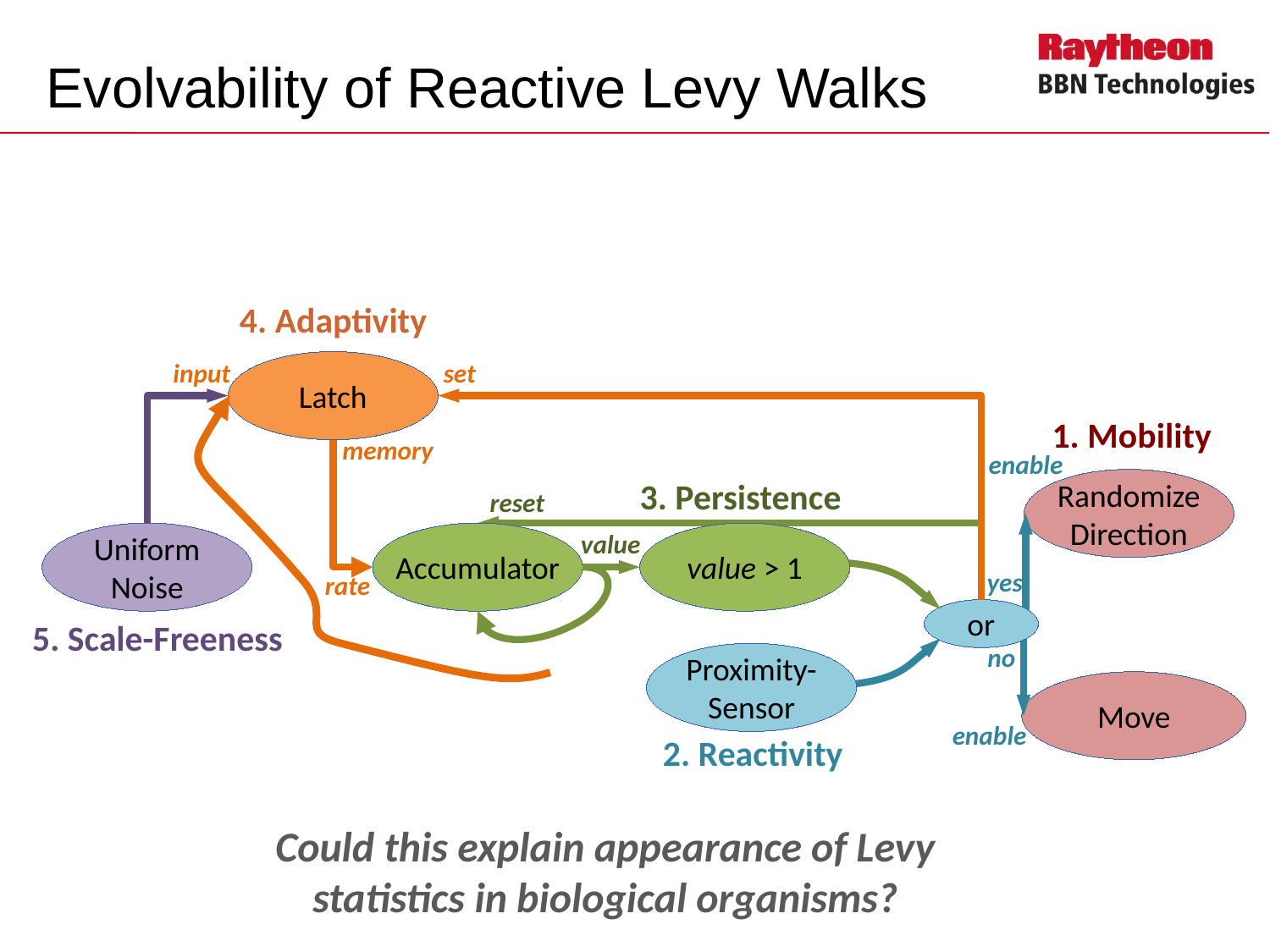

# Evolvability of Reactive Levy Walks
4. Adaptivity
set
input
Latch
memory
rate
Uniform
Noise
5. Scale-Freeness

1. Mobility
Randomize
Direction
Move
enable
yes
or
no

Proximity-
Sensor
enable
2. Reactivity
3. Persistence
reset
value
Accumulator
value > 1

Could this explain appearance of Levy statistics in biological organisms?